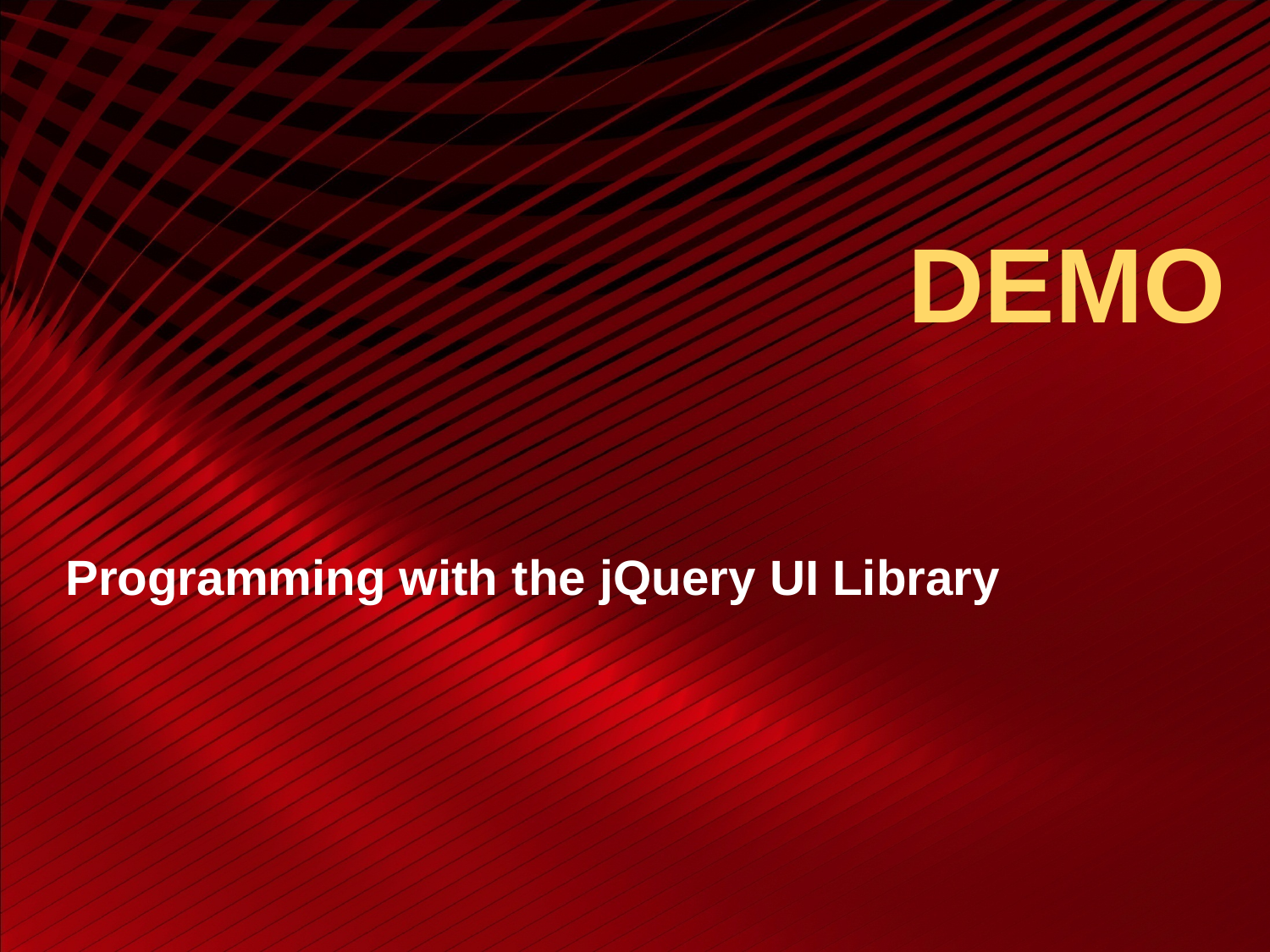

# DEMO
Programming with the jQuery UI Library